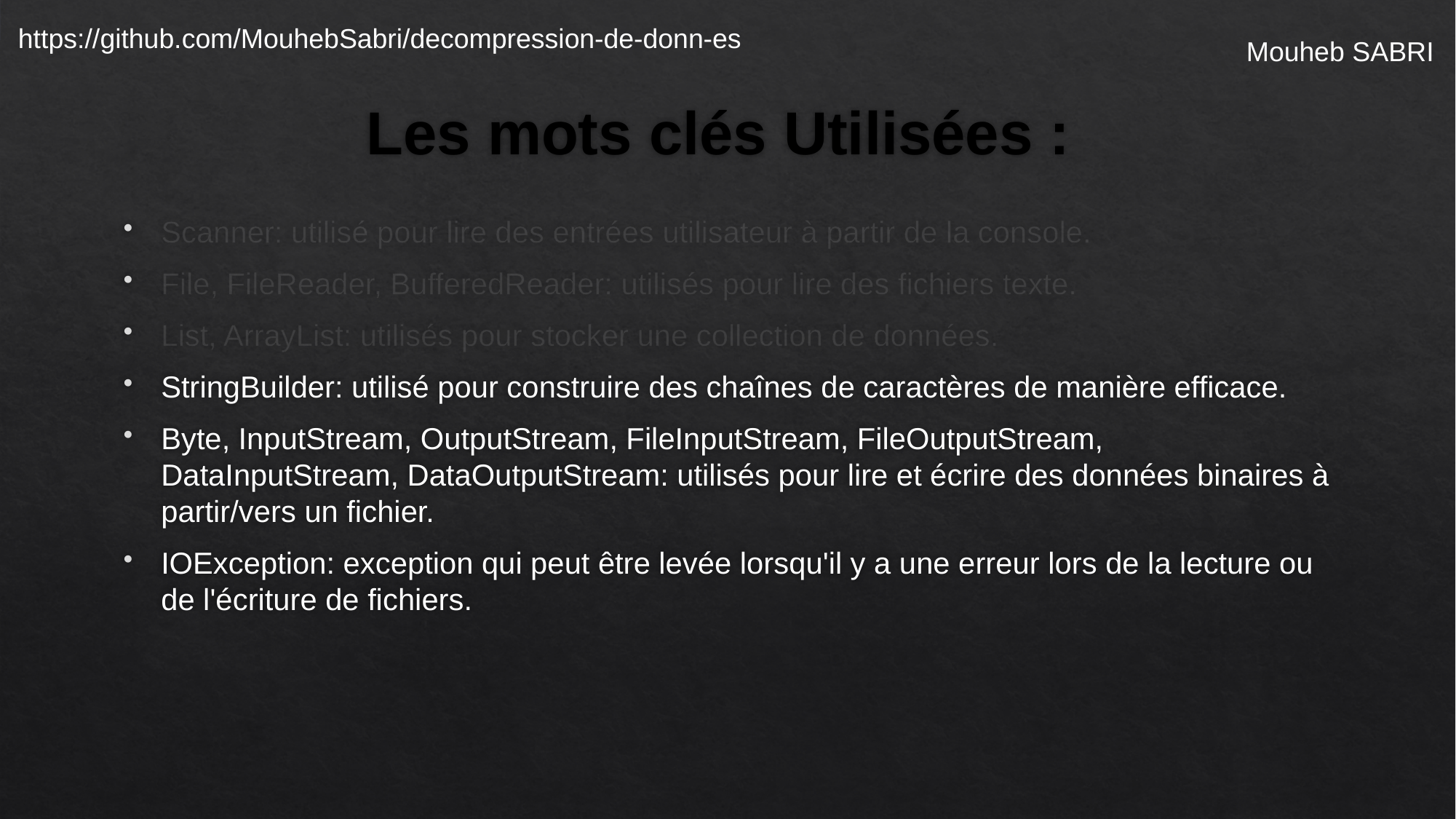

https://github.com/MouhebSabri/decompression-de-donn-es
Mouheb SABRI
# Les mots clés Utilisées :
Scanner: utilisé pour lire des entrées utilisateur à partir de la console.
File, FileReader, BufferedReader: utilisés pour lire des fichiers texte.
List, ArrayList: utilisés pour stocker une collection de données.
StringBuilder: utilisé pour construire des chaînes de caractères de manière efficace.
Byte, InputStream, OutputStream, FileInputStream, FileOutputStream, DataInputStream, DataOutputStream: utilisés pour lire et écrire des données binaires à partir/vers un fichier.
IOException: exception qui peut être levée lorsqu'il y a une erreur lors de la lecture ou de l'écriture de fichiers.